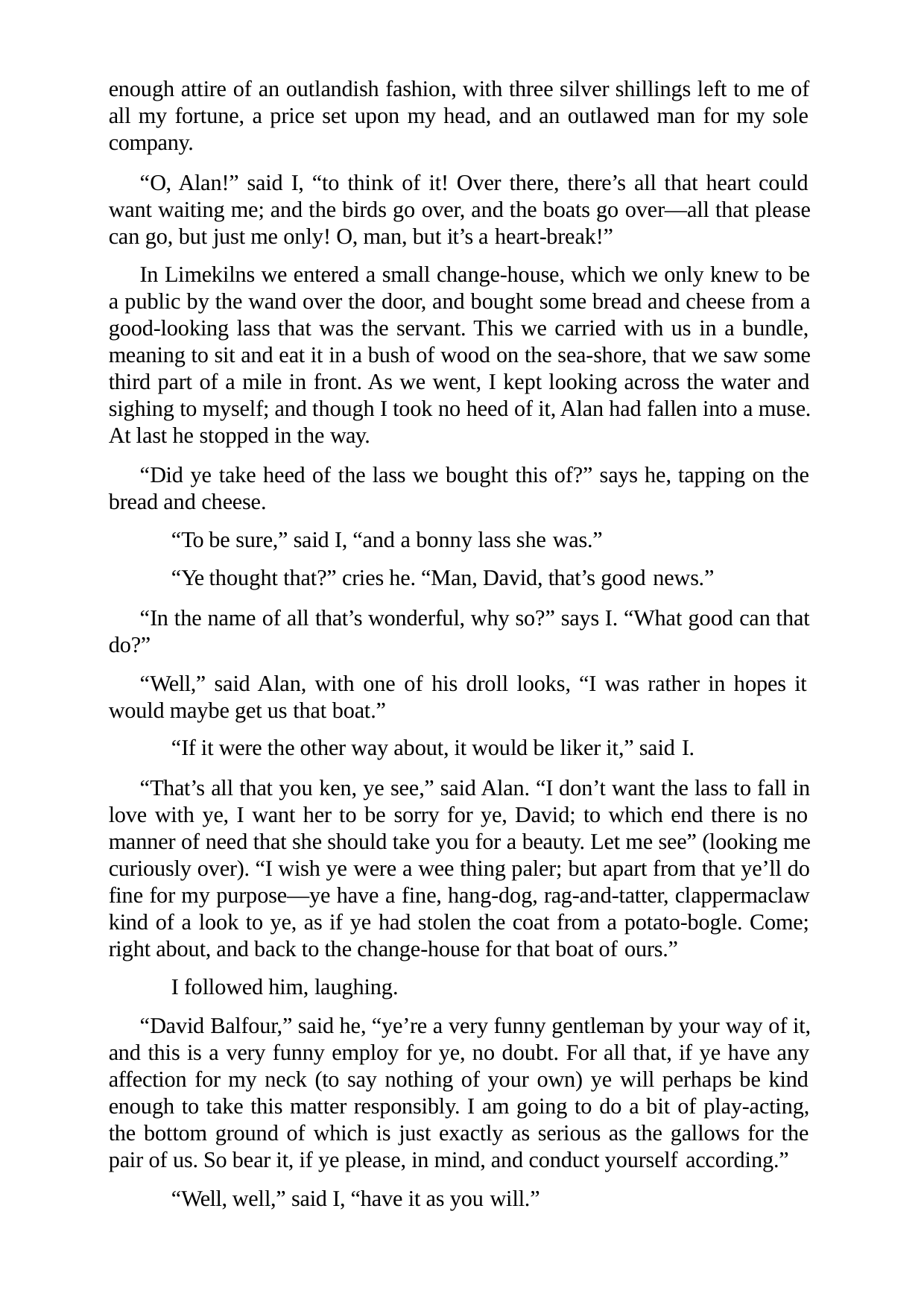

enough attire of an outlandish fashion, with three silver shillings left to me of  all my fortune, a price set upon my head, and an outlawed man for my sole  company.
“O, Alan!” said I, “to think of it! Over there, there’s all that heart could  want waiting me; and the birds go over, and the boats go over—all that please  can go, but just me only! O, man, but it’s a heart-break!”
In Limekilns we entered a small change-house, which we only knew to be  a public by the wand over the door, and bought some bread and cheese from a  good-looking lass that was the servant. This we carried with us in a bundle,  meaning to sit and eat it in a bush of wood on the sea-shore, that we saw some  third part of a mile in front. As we went, I kept looking across the water and  sighing to myself; and though I took no heed of it, Alan had fallen into a muse.  At last he stopped in the way.
“Did ye take heed of the lass we bought this of?” says he, tapping on the  bread and cheese.
“To be sure,” said I, “and a bonny lass she was.”
“Ye thought that?” cries he. “Man, David, that’s good news.”
“In the name of all that’s wonderful, why so?” says I. “What good can that  do?”
“Well,” said Alan, with one of his droll looks, “I was rather in hopes it  would maybe get us that boat.”
“If it were the other way about, it would be liker it,” said I.
“That’s all that you ken, ye see,” said Alan. “I don’t want the lass to fall in  love with ye, I want her to be sorry for ye, David; to which end there is no  manner of need that she should take you for a beauty. Let me see” (looking me  curiously over). “I wish ye were a wee thing paler; but apart from that ye’ll do  fine for my purpose—ye have a fine, hang-dog, rag-and-tatter, clappermaclaw  kind of a look to ye, as if ye had stolen the coat from a potato-bogle. Come;  right about, and back to the change-house for that boat of ours.”
I followed him, laughing.
“David Balfour,” said he, “ye’re a very funny gentleman by your way of it,  and this is a very funny employ for ye, no doubt. For all that, if ye have any  affection for my neck (to say nothing of your own) ye will perhaps be kind  enough to take this matter responsibly. I am going to do a bit of play-acting,  the bottom ground of which is just exactly as serious as the gallows for the  pair of us. So bear it, if ye please, in mind, and conduct yourself according.”
“Well, well,” said I, “have it as you will.”